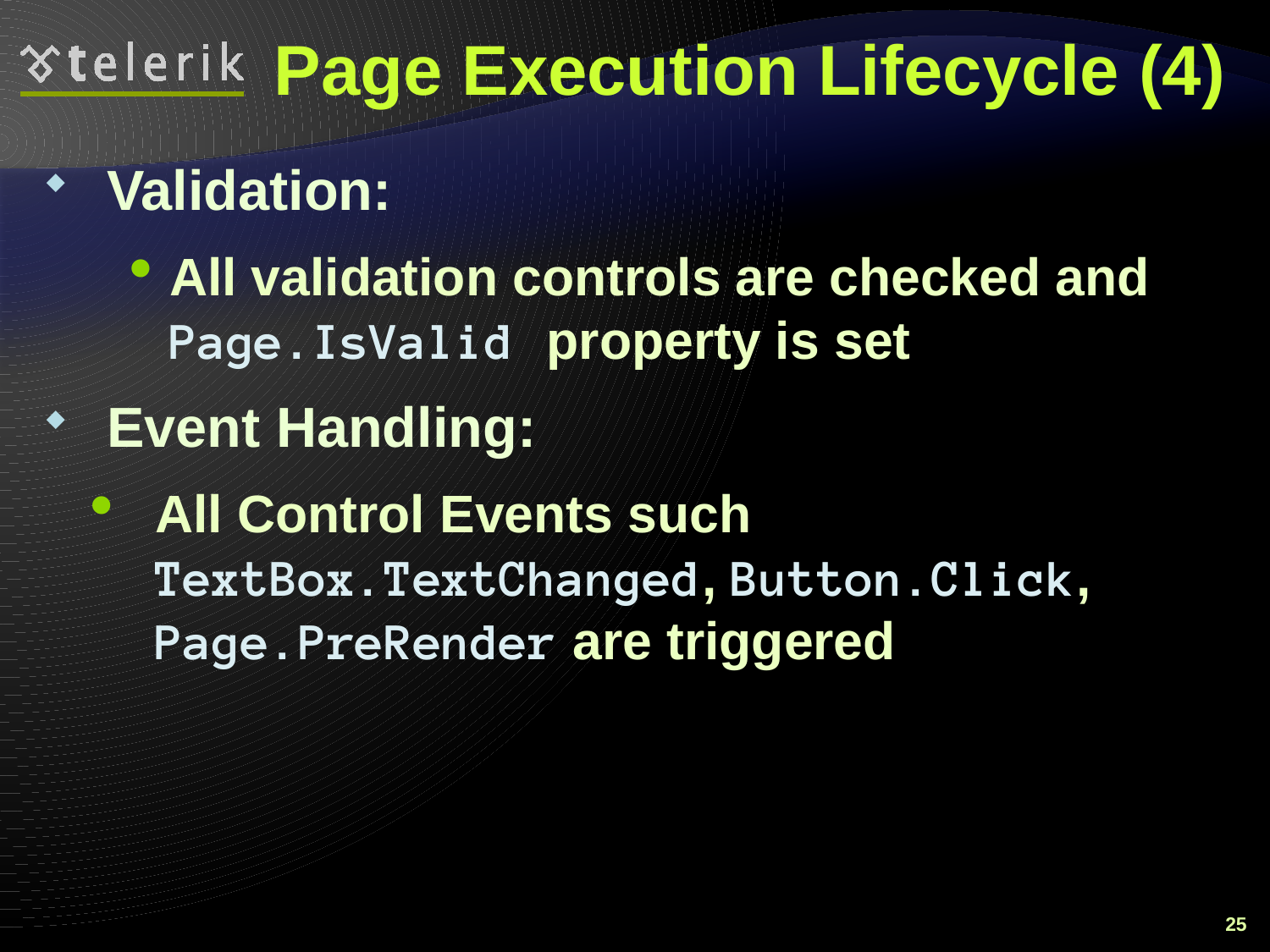

# Page Execution Lifecycle (4)
Validation:
All validation controls are checked and Page.IsValid property is set
Event Handling:
All Control Events such TextBox.TextChanged, Button.Click, Page.PreRender are triggered
25